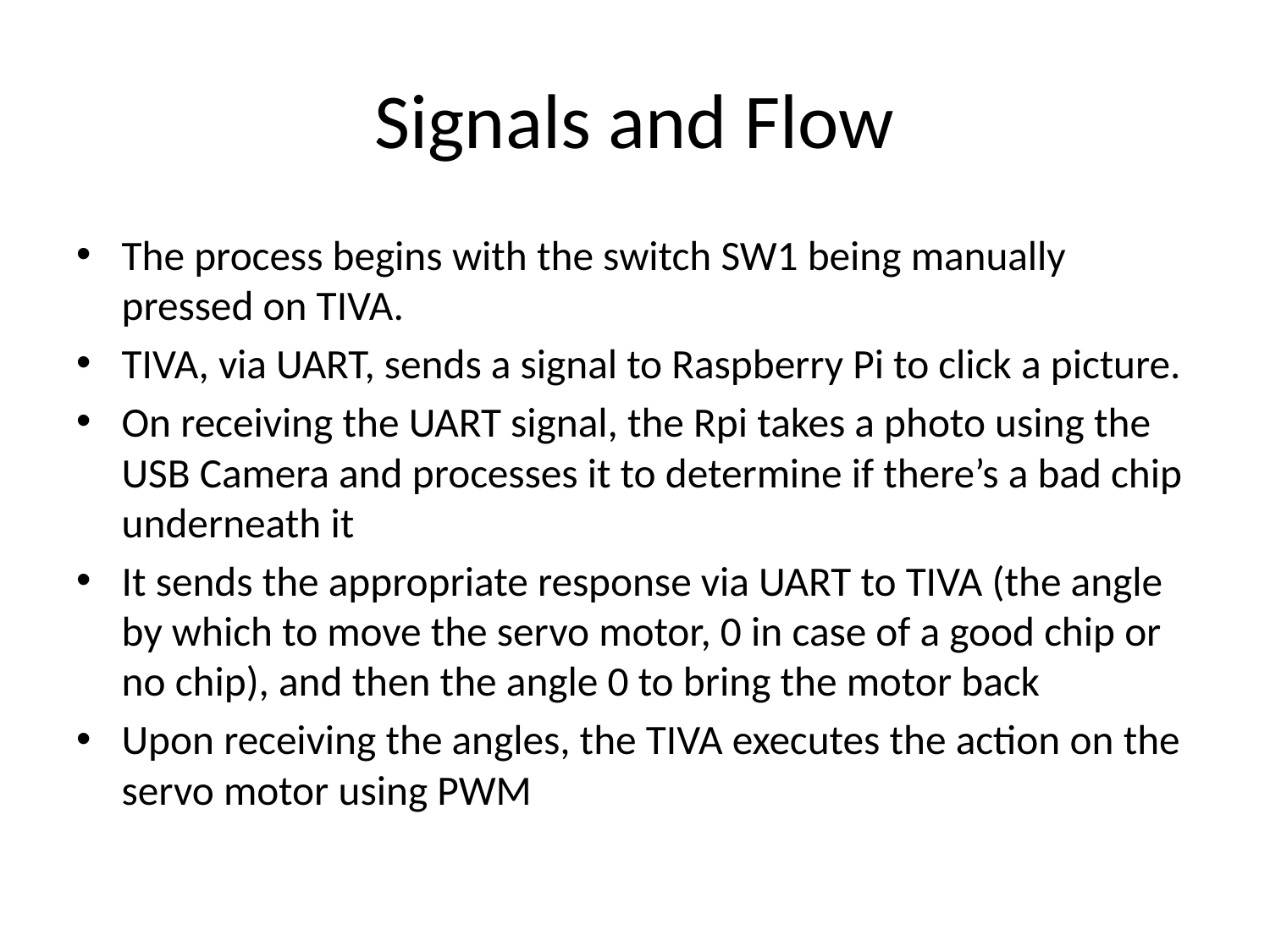

# Signals and Flow
The process begins with the switch SW1 being manually pressed on TIVA.
TIVA, via UART, sends a signal to Raspberry Pi to click a picture.
On receiving the UART signal, the Rpi takes a photo using the USB Camera and processes it to determine if there’s a bad chip underneath it
It sends the appropriate response via UART to TIVA (the angle by which to move the servo motor, 0 in case of a good chip or no chip), and then the angle 0 to bring the motor back
Upon receiving the angles, the TIVA executes the action on the servo motor using PWM